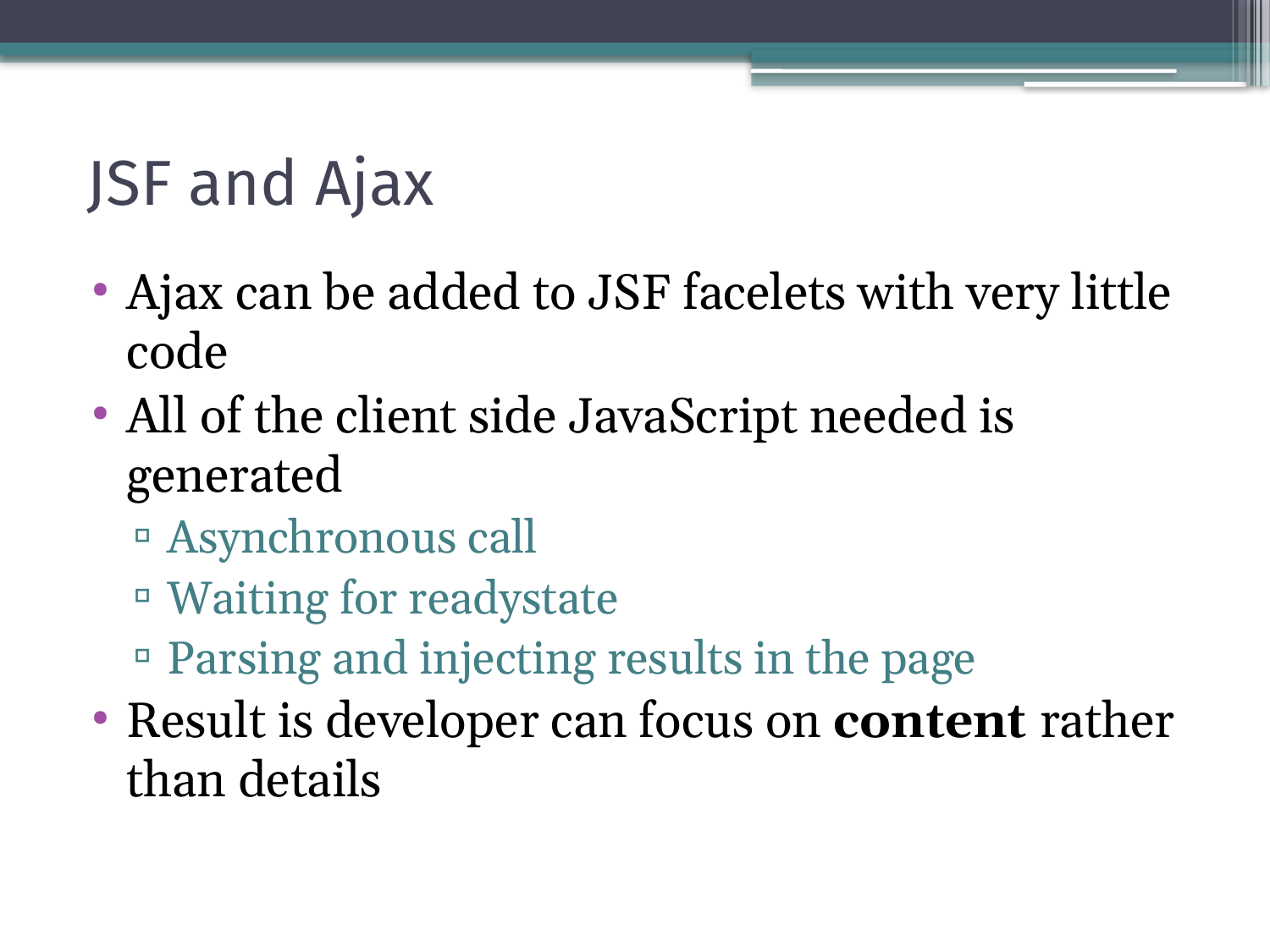

# JSF and Ajax
Ajax can be added to JSF facelets with very little code
All of the client side JavaScript needed is generated
Asynchronous call
Waiting for readystate
Parsing and injecting results in the page
Result is developer can focus on content rather than details